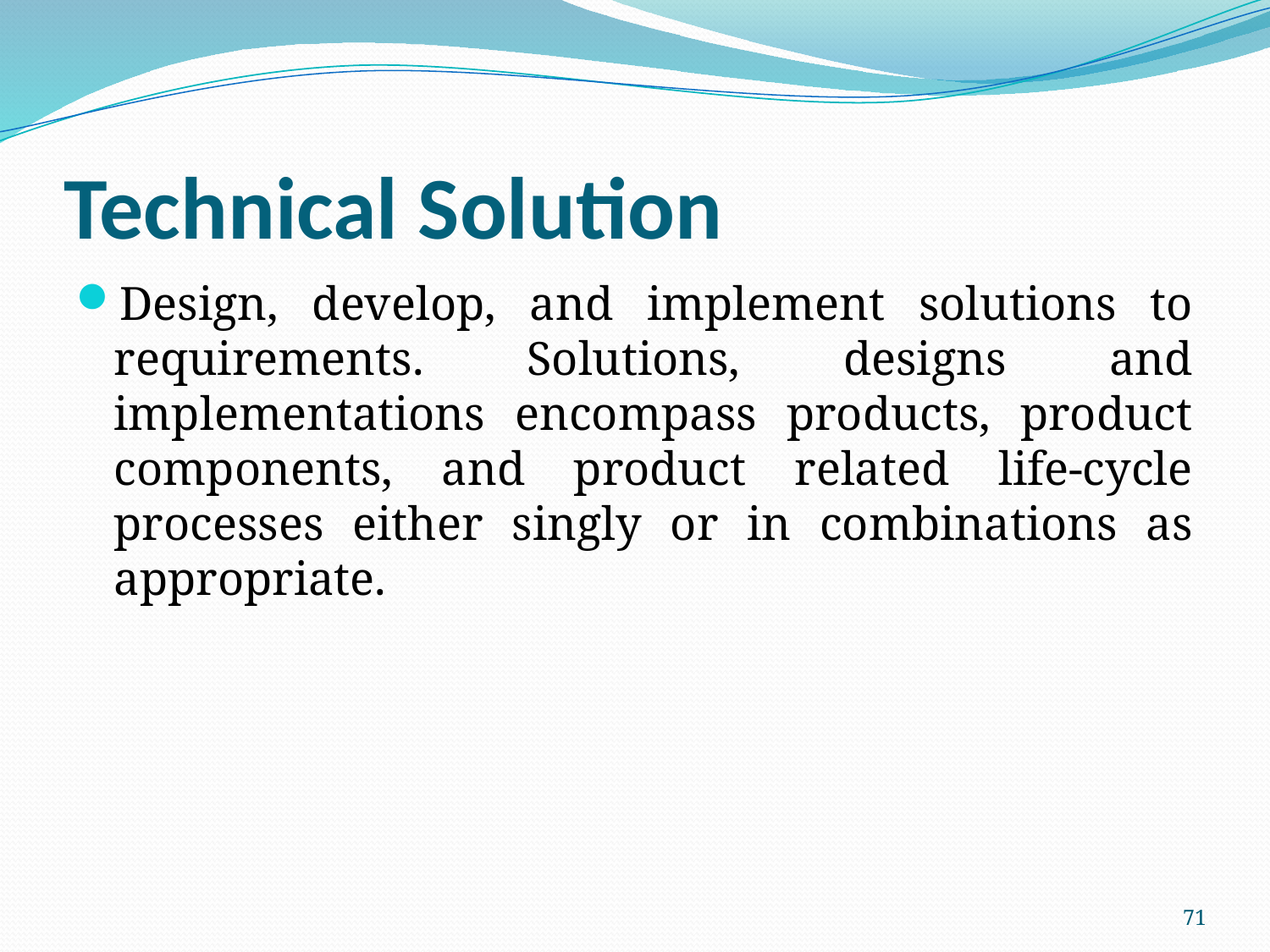

# Technical Solution
Design, develop, and implement solutions to requirements. Solutions, designs and implementations encompass products, product components, and product related life-cycle processes either singly or in combinations as appropriate.

71